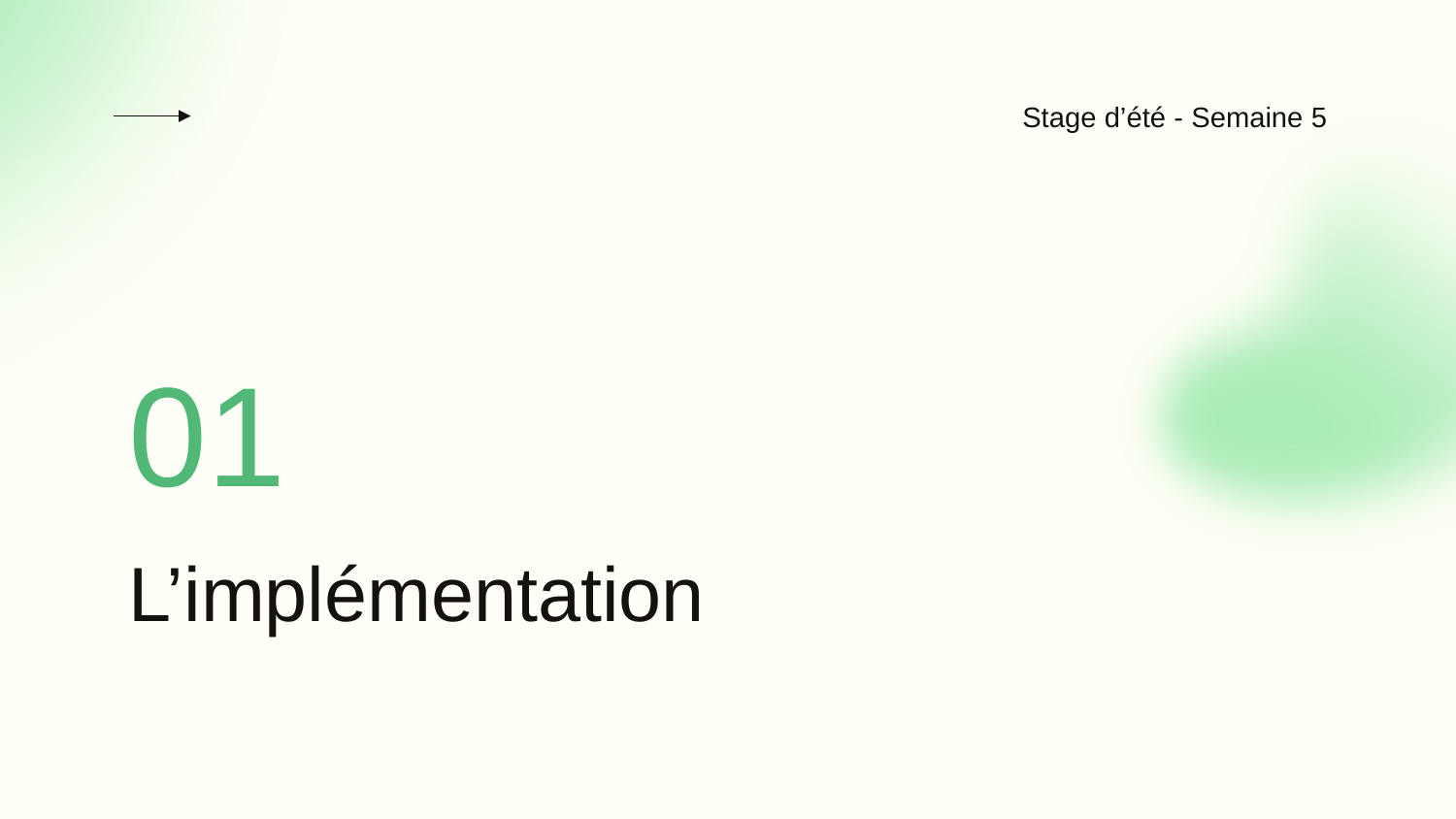

Stage d’été - Semaine 5
01
# L’implémentation